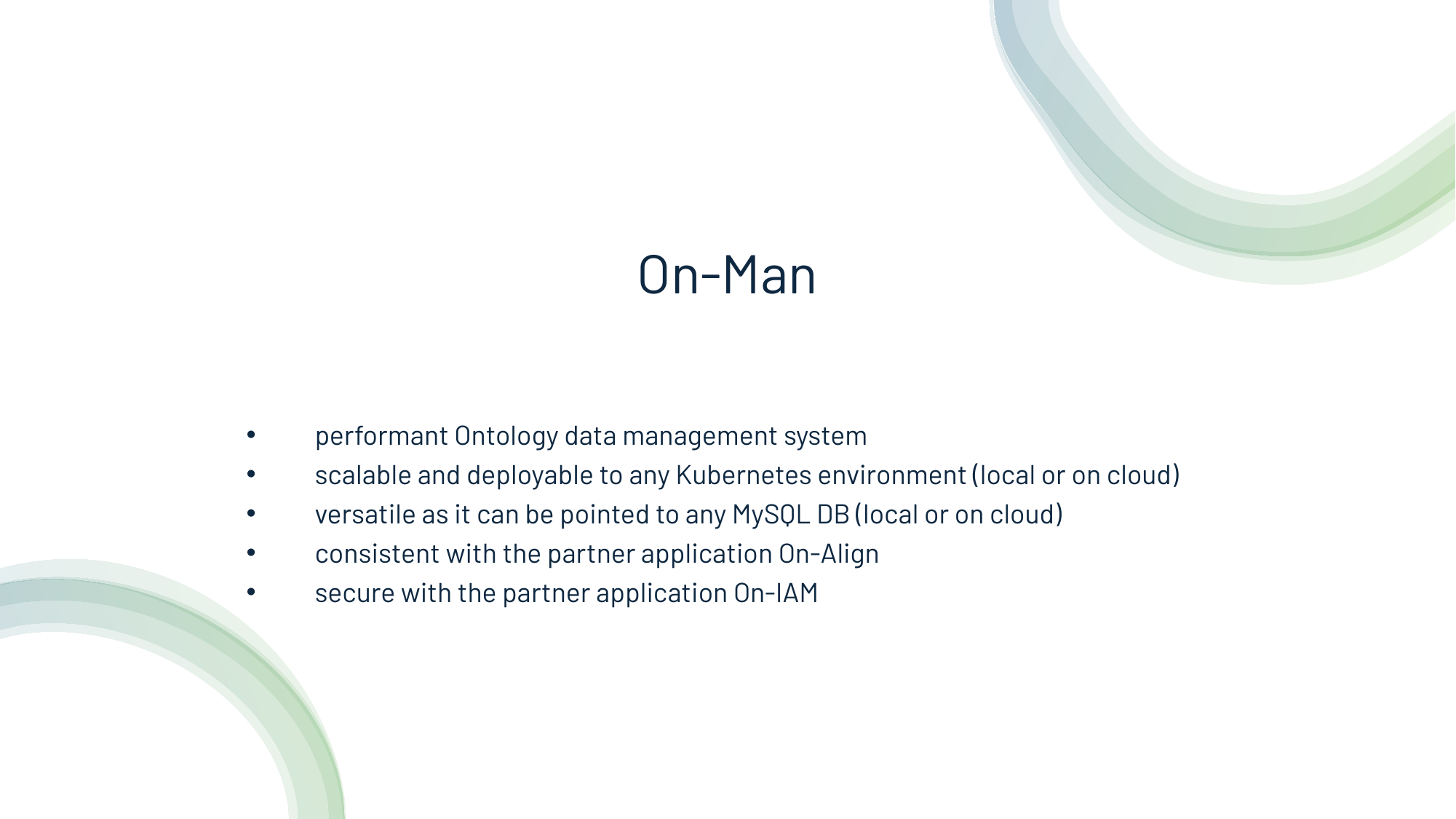

# On-Man
performant Ontology data management system
scalable and deployable to any Kubernetes environment (local or on cloud)
versatile as it can be pointed to any MySQL DB (local or on cloud)
consistent with the partner application On-Align
secure with the partner application On-IAM